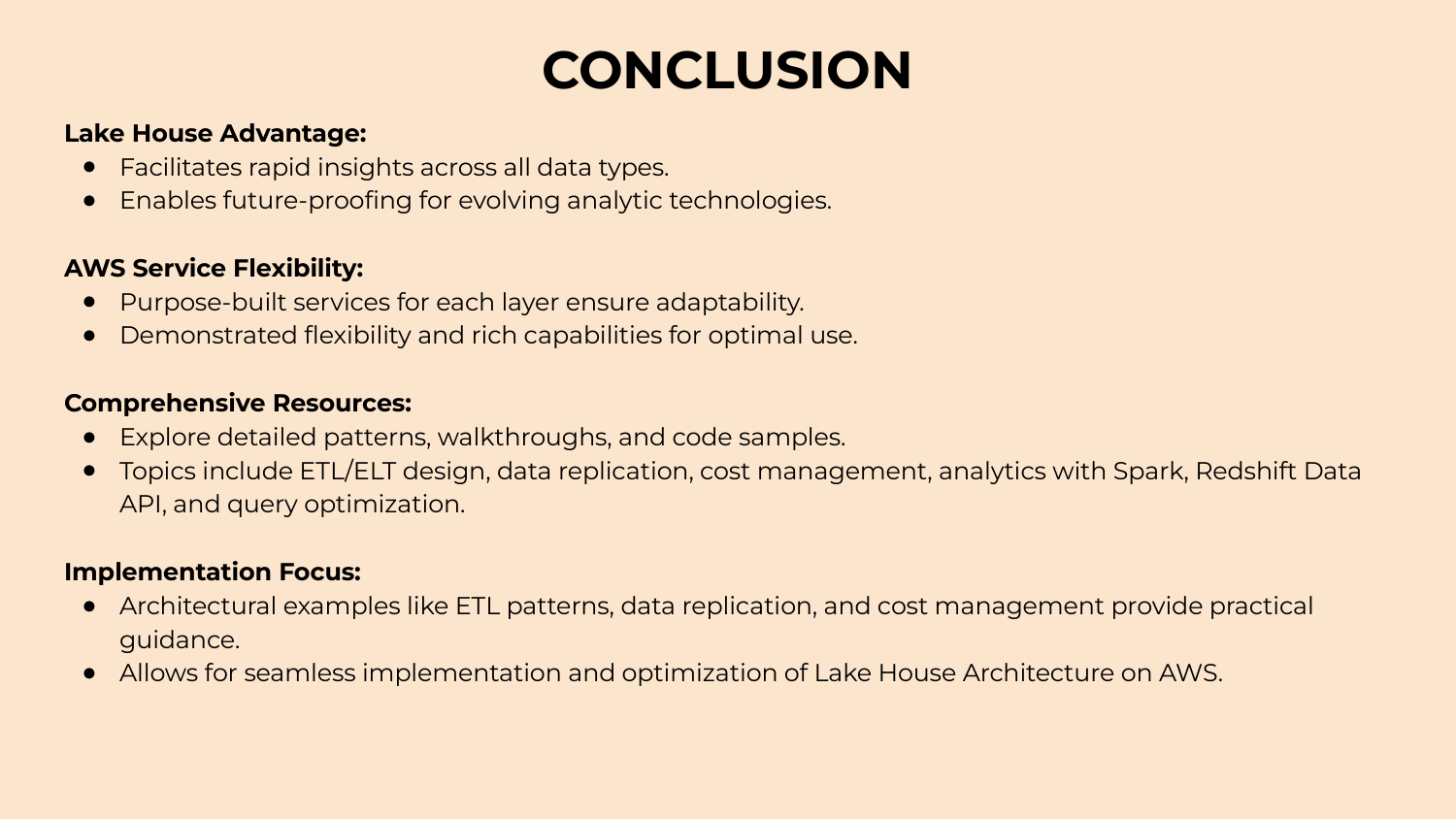

# CONCLUSION
Lake House Advantage:
Facilitates rapid insights across all data types.
Enables future-proofing for evolving analytic technologies.

AWS Service Flexibility:
Purpose-built services for each layer ensure adaptability.
Demonstrated flexibility and rich capabilities for optimal use.

Comprehensive Resources:
Explore detailed patterns, walkthroughs, and code samples.
Topics include ETL/ELT design, data replication, cost management, analytics with Spark, Redshift Data API, and query optimization.

Implementation Focus:
Architectural examples like ETL patterns, data replication, and cost management provide practical guidance.
Allows for seamless implementation and optimization of Lake House Architecture on AWS.